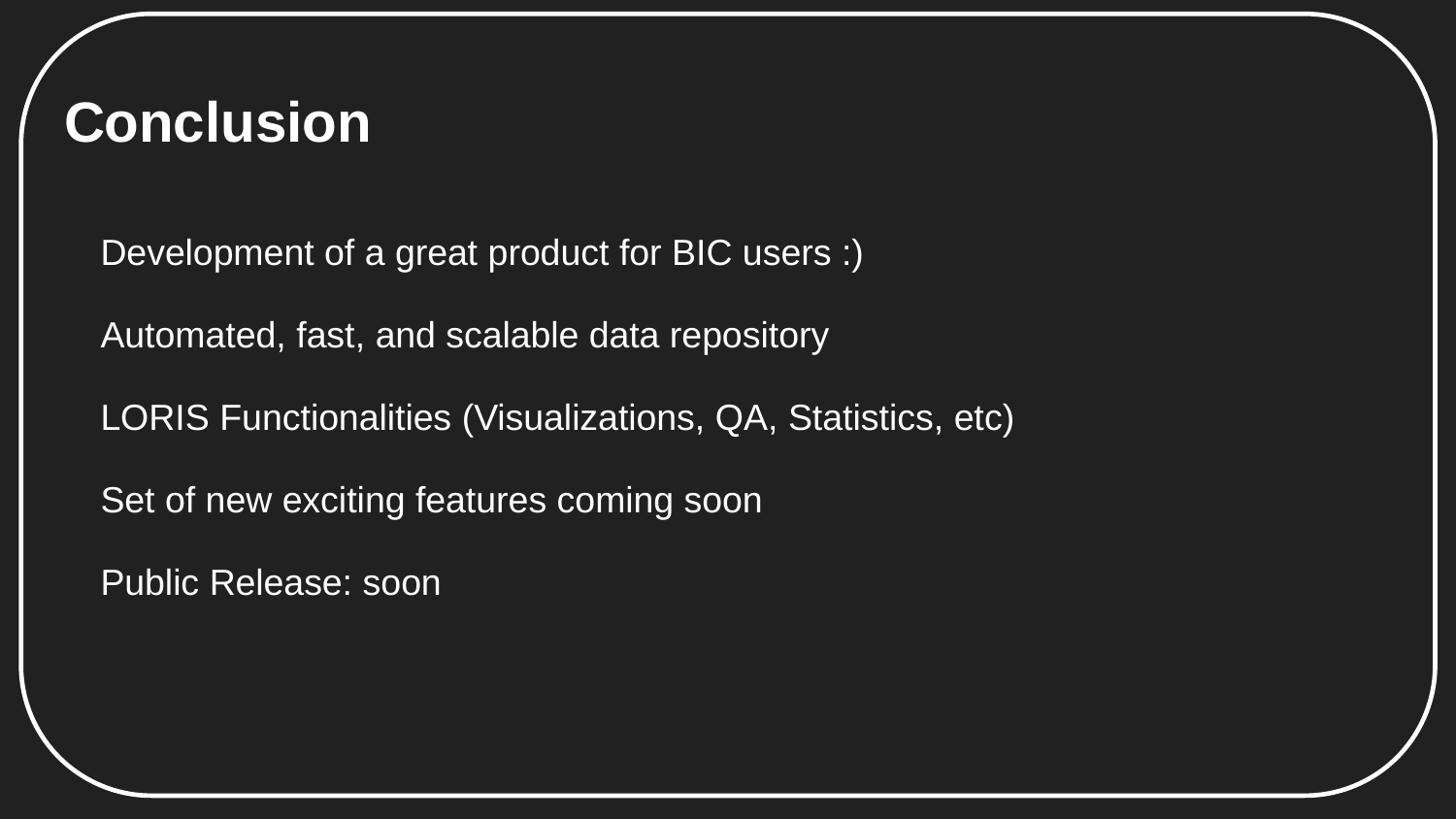

# Conclusion
Development of a great product for BIC users :)
Automated, fast, and scalable data repository
LORIS Functionalities (Visualizations, QA, Statistics, etc)
Set of new exciting features coming soon
Public Release: soon